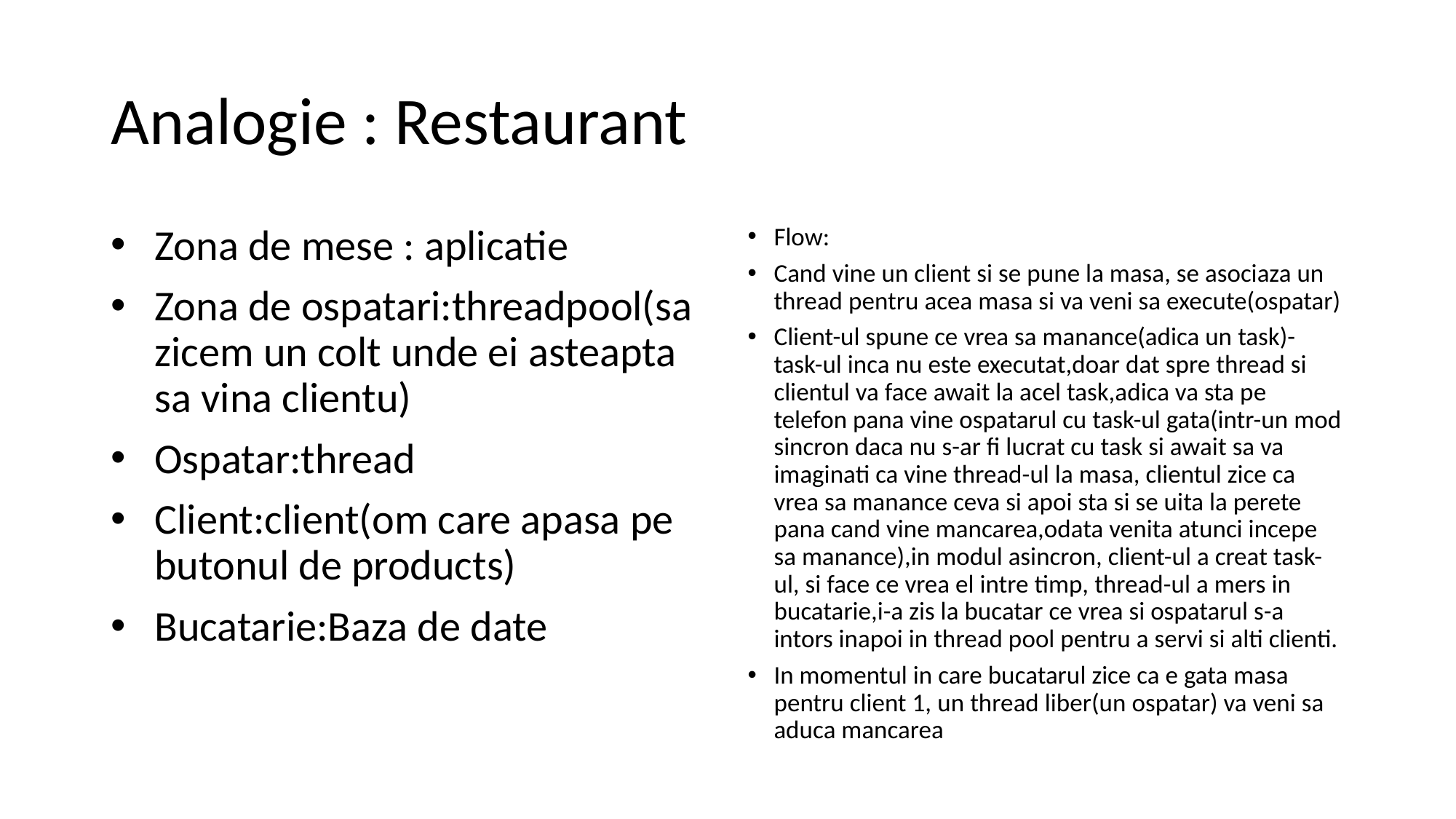

# Analogie : Restaurant
Zona de mese : aplicatie
Zona de ospatari:threadpool(sa zicem un colt unde ei asteapta sa vina clientu)
Ospatar:thread
Client:client(om care apasa pe butonul de products)
Bucatarie:Baza de date
Flow:
Cand vine un client si se pune la masa, se asociaza un thread pentru acea masa si va veni sa execute(ospatar)
Client-ul spune ce vrea sa manance(adica un task)-task-ul inca nu este executat,doar dat spre thread si clientul va face await la acel task,adica va sta pe telefon pana vine ospatarul cu task-ul gata(intr-un mod sincron daca nu s-ar fi lucrat cu task si await sa va imaginati ca vine thread-ul la masa, clientul zice ca vrea sa manance ceva si apoi sta si se uita la perete pana cand vine mancarea,odata venita atunci incepe sa manance),in modul asincron, client-ul a creat task-ul, si face ce vrea el intre timp, thread-ul a mers in bucatarie,i-a zis la bucatar ce vrea si ospatarul s-a intors inapoi in thread pool pentru a servi si alti clienti.
In momentul in care bucatarul zice ca e gata masa pentru client 1, un thread liber(un ospatar) va veni sa aduca mancarea